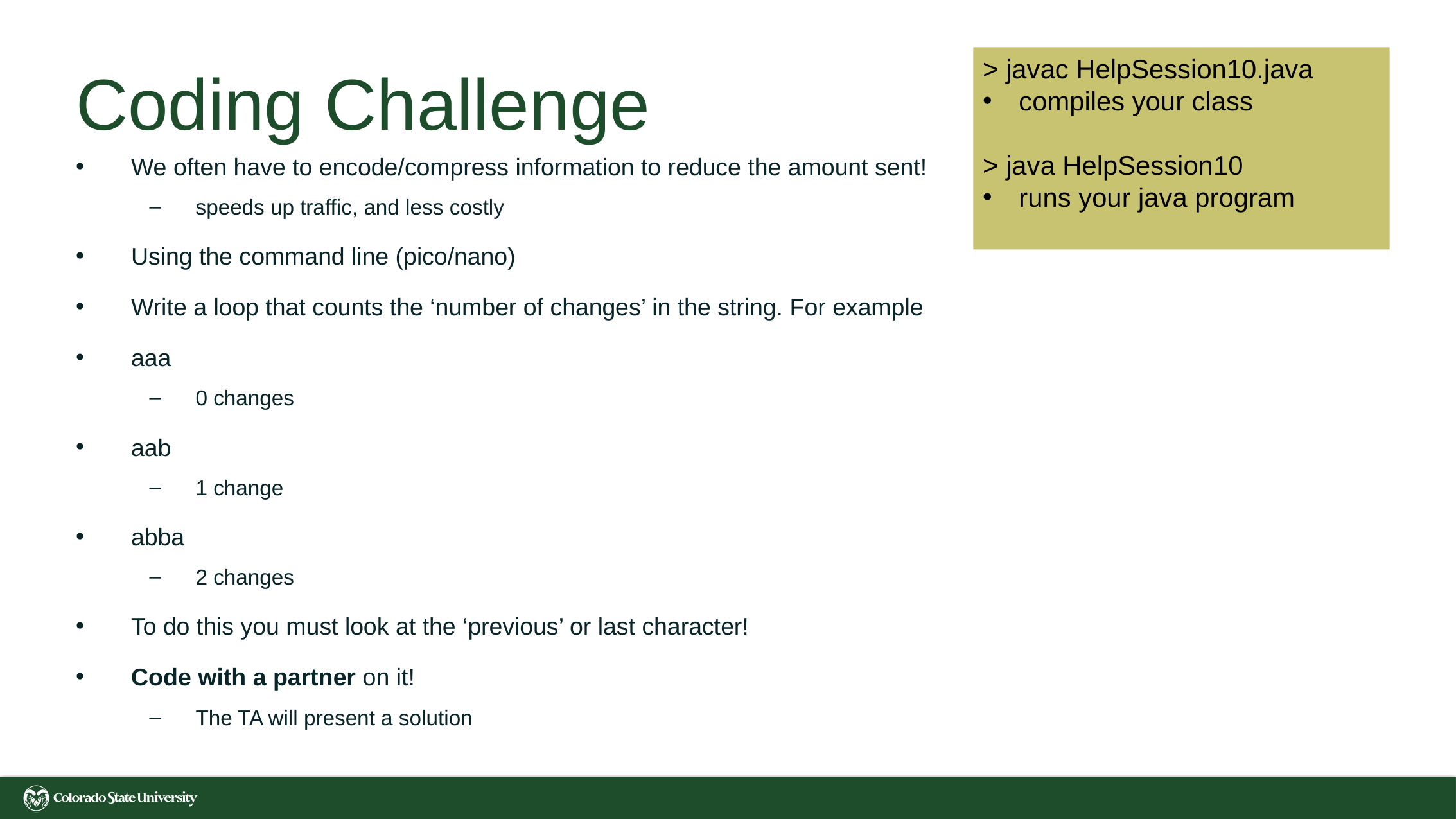

# Coding Challenge
> javac HelpSession10.java
compiles your class
> java HelpSession10
runs your java program

We often have to encode/compress information to reduce the amount sent!
speeds up traffic, and less costly
Using the command line (pico/nano)
Write a loop that counts the ‘number of changes’ in the string. For example
aaa
0 changes
aab
1 change
abba
2 changes
To do this you must look at the ‘previous’ or last character!
Code with a partner on it!
The TA will present a solution